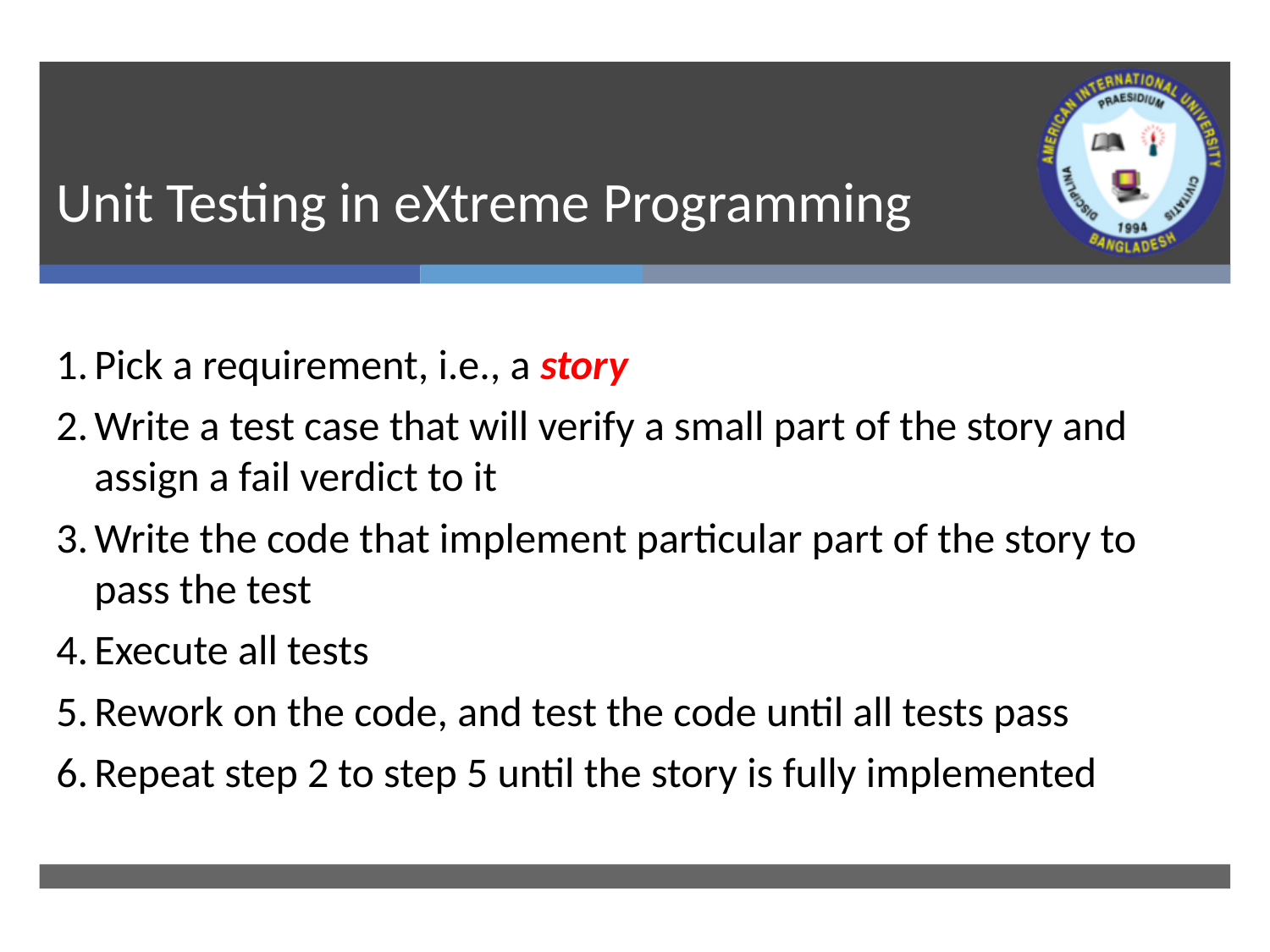

# Unit Testing in eXtreme Programming
Pick a requirement, i.e., a story
Write a test case that will verify a small part of the story and assign a fail verdict to it
Write the code that implement particular part of the story to pass the test
Execute all tests
Rework on the code, and test the code until all tests pass
Repeat step 2 to step 5 until the story is fully implemented